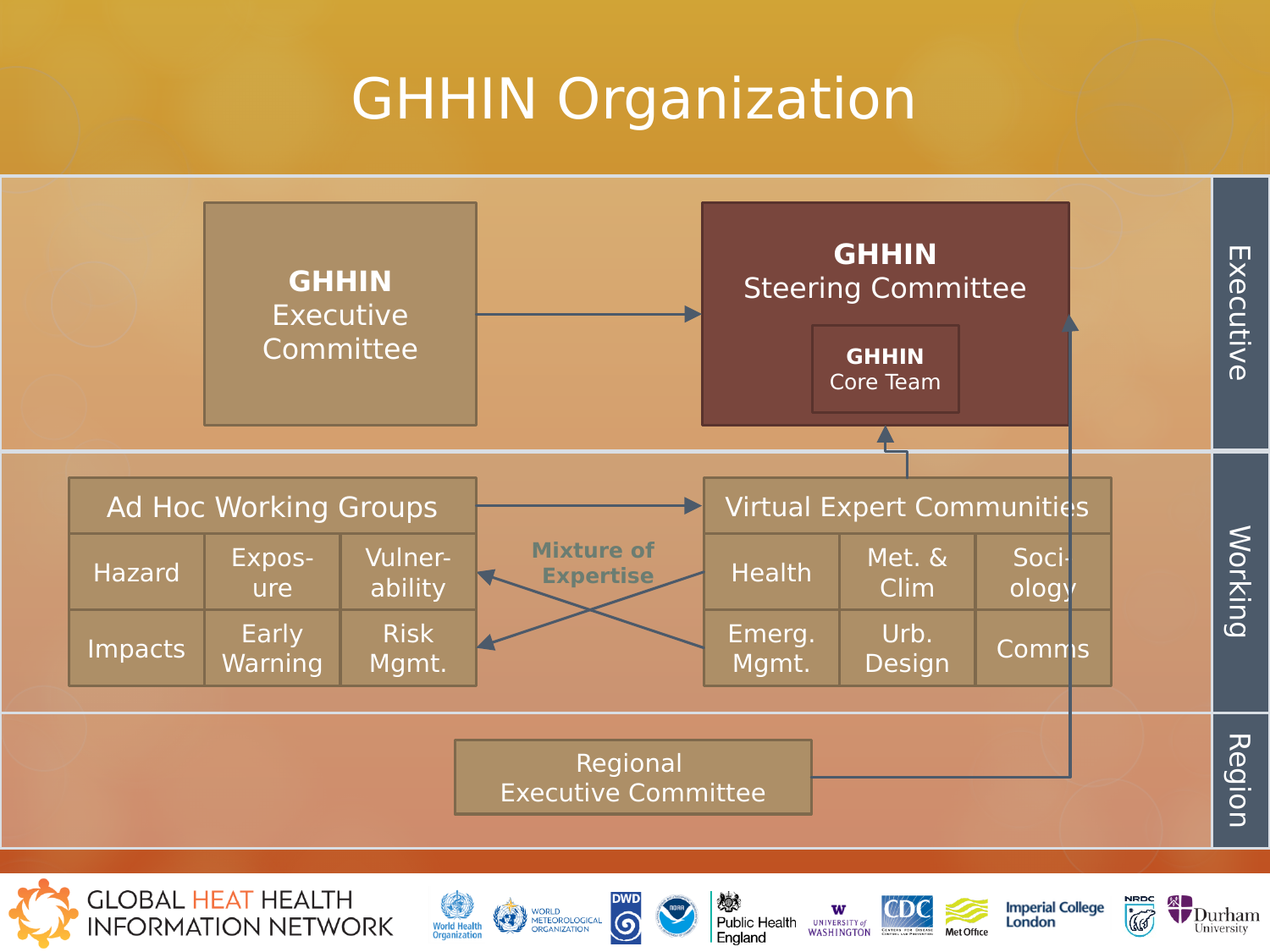

GHHIN Organization

GHHIN
Executive Committee
GHHIN
Steering Committee

Executive
GHHIN
Core Team

Ad Hoc Working Groups
Virtual Expert Communities
Mixture of
Expertise
Hazard
Expos-ure
Vulner-ability
Health
Met. & Clim
Soci-ology
Working
Impacts
Early Warning
Risk Mgmt.
Emerg. Mgmt.
Urb. Design
Comms

Regional
Executive Committee
Region